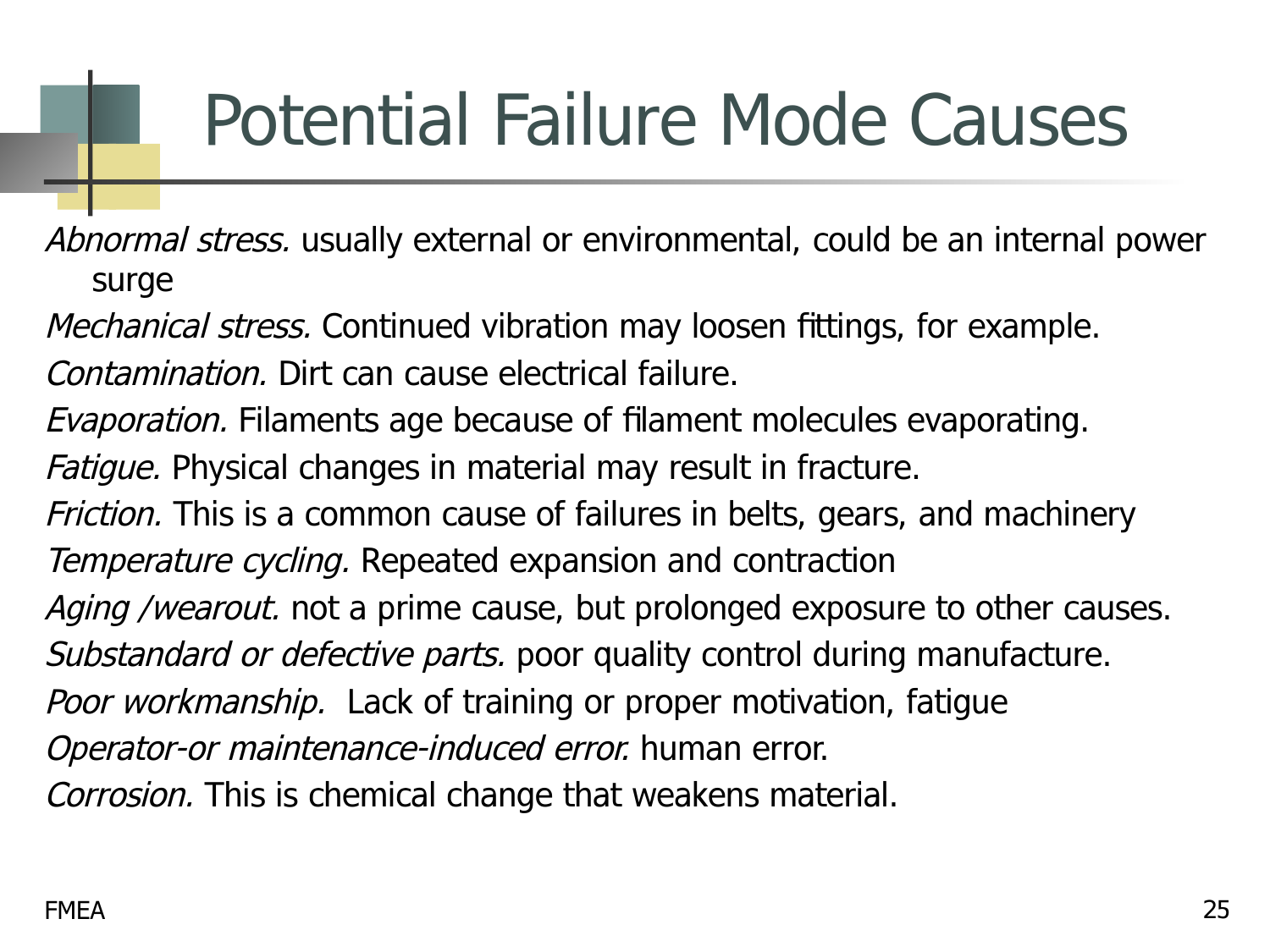

# Potential Failure Mode Causes
Abnormal stress. usually external or environmental, could be an internal power surge
Mechanical stress. Continued vibration may loosen fittings, for example.
Contamination. Dirt can cause electrical failure.
Evaporation. Filaments age because of filament molecules evaporating.
Fatigue. Physical changes in material may result in fracture.
Friction. This is a common cause of failures in belts, gears, and machinery
Temperature cycling. Repeated expansion and contraction
Aging /wearout. not a prime cause, but prolonged exposure to other causes.
Substandard or defective parts. poor quality control during manufacture.
Poor workmanship.  Lack of training or proper motivation, fatigue
Operator-or maintenance-induced error. human error.
Corrosion. This is chemical change that weakens material.

25
FMEA